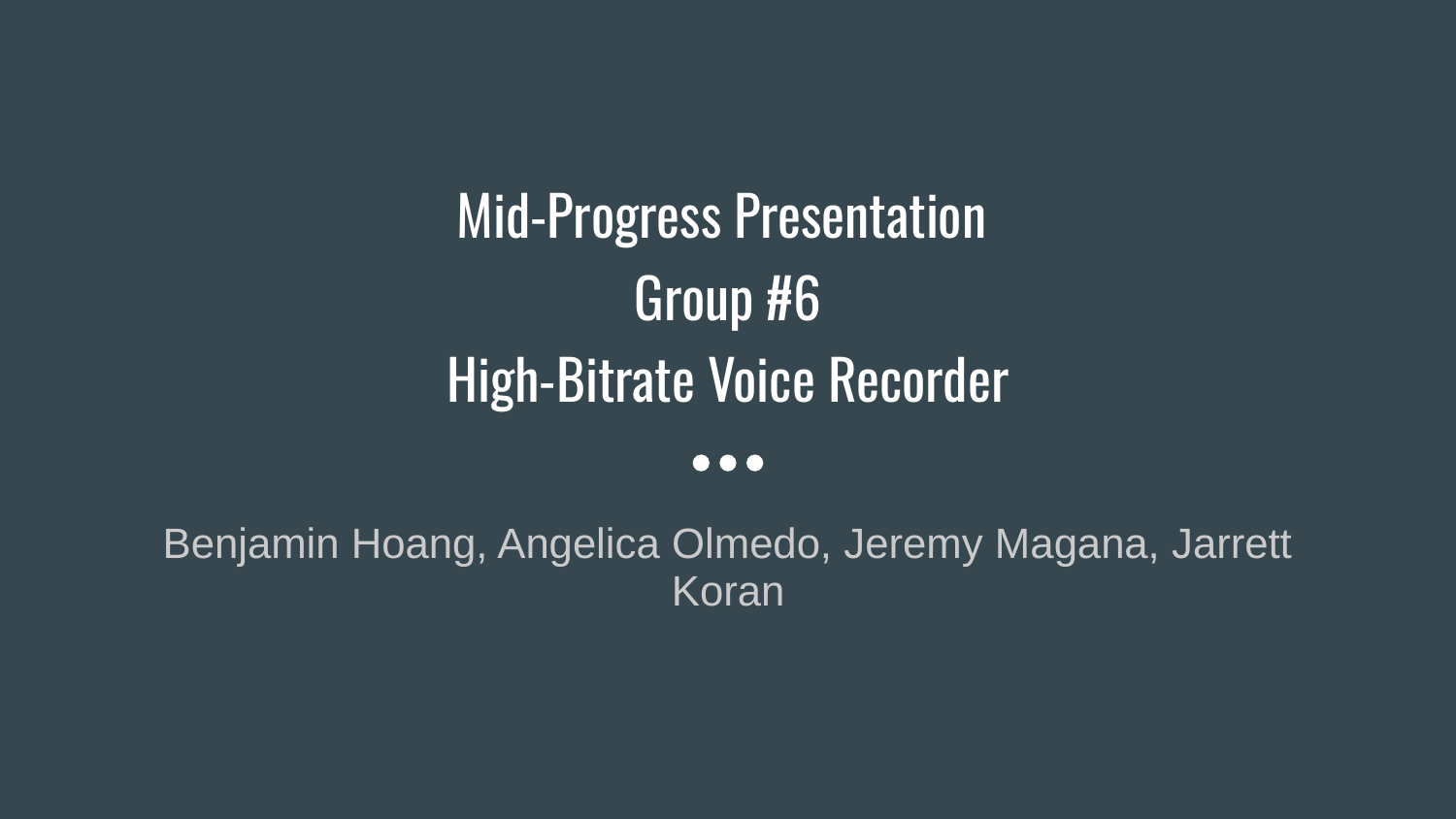

# Mid-Progress Presentation
Group #6
High-Bitrate Voice Recorder
Benjamin Hoang, Angelica Olmedo, Jeremy Magana, Jarrett Koran